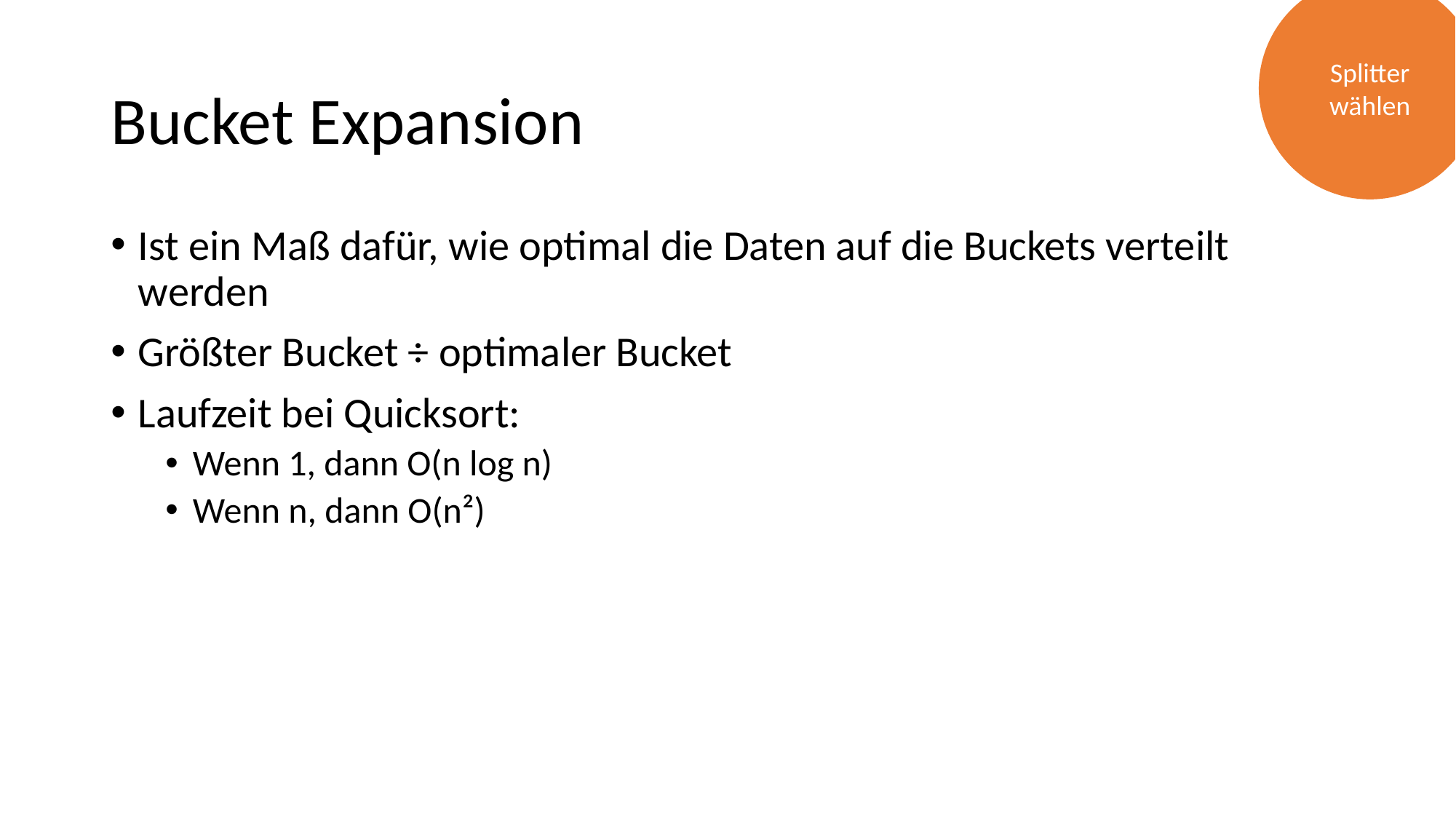

Splitter wählen
# Bucket Expansion
Ist ein Maß dafür, wie optimal die Daten auf die Buckets verteilt werden
Größter Bucket ÷ optimaler Bucket
Laufzeit bei Quicksort:
Wenn 1, dann O(n log n)
Wenn n, dann O(n²)